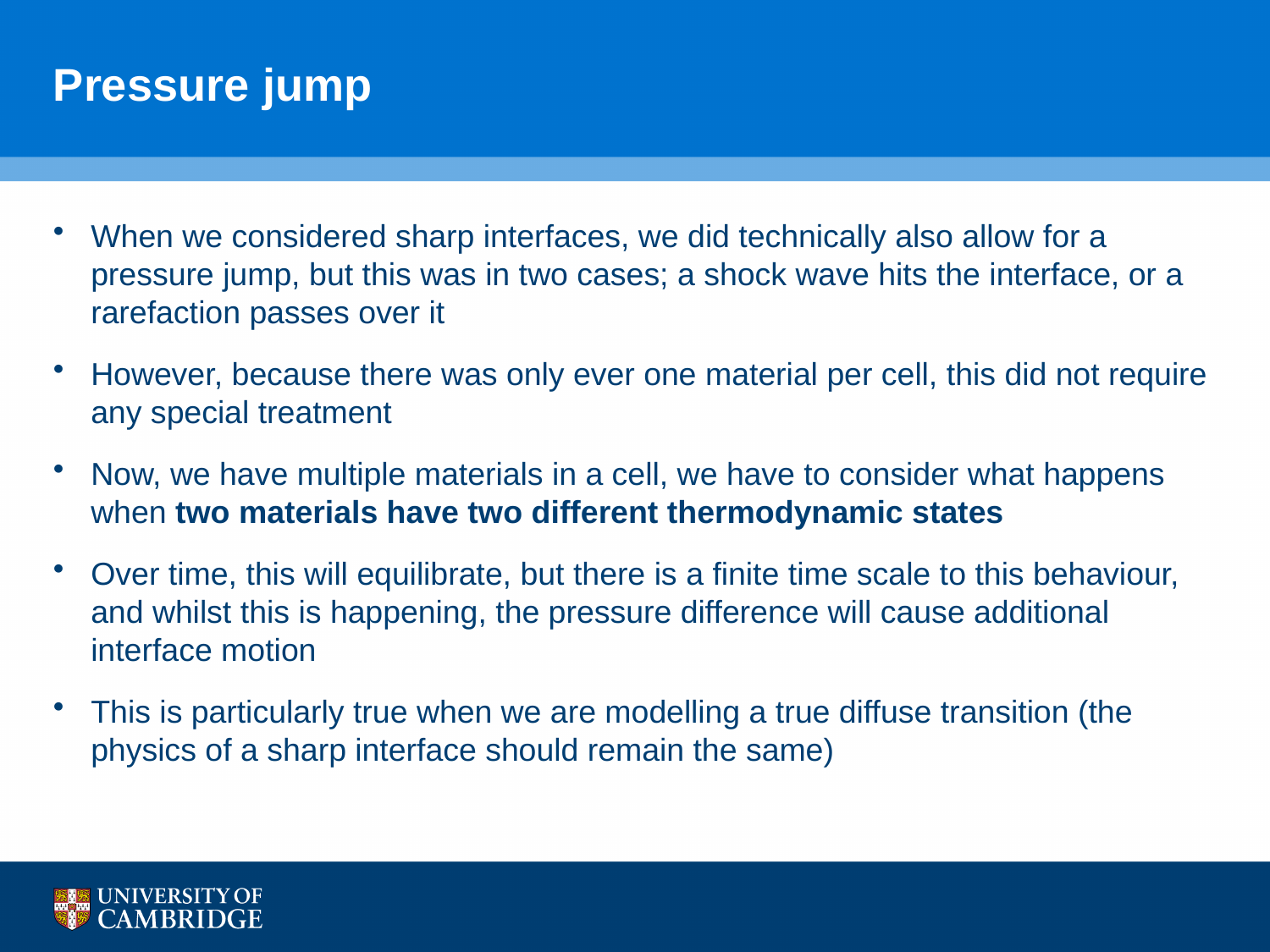

# Pressure jump
When we considered sharp interfaces, we did technically also allow for a pressure jump, but this was in two cases; a shock wave hits the interface, or a rarefaction passes over it
However, because there was only ever one material per cell, this did not require any special treatment
Now, we have multiple materials in a cell, we have to consider what happens when two materials have two different thermodynamic states
Over time, this will equilibrate, but there is a finite time scale to this behaviour, and whilst this is happening, the pressure difference will cause additional interface motion
This is particularly true when we are modelling a true diffuse transition (the physics of a sharp interface should remain the same)